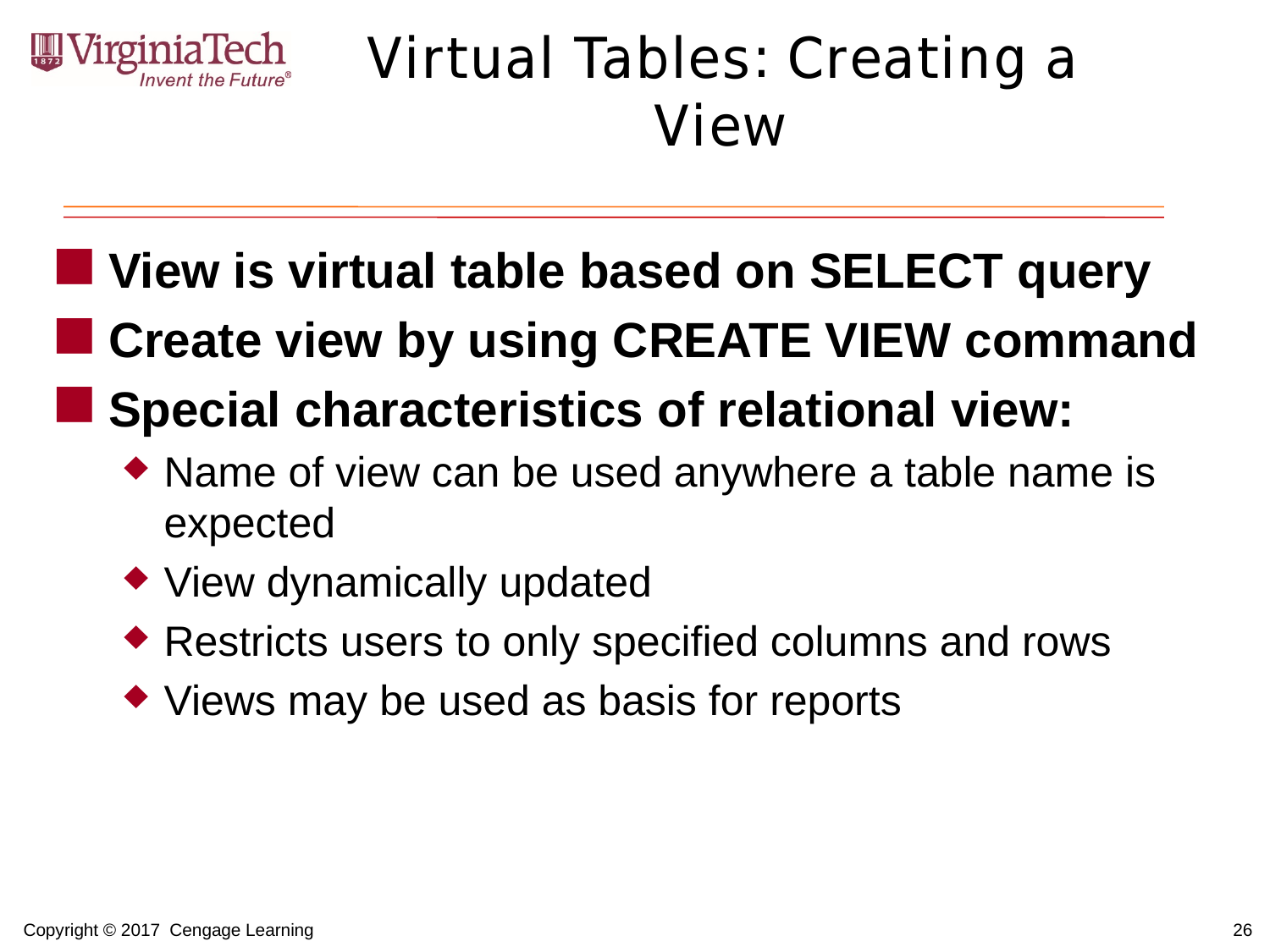

# Virtual Tables: Creating a View
View is virtual table based on SELECT query
Create view by using CREATE VIEW command
Special characteristics of relational view:
Name of view can be used anywhere a table name is expected
View dynamically updated
Restricts users to only specified columns and rows
Views may be used as basis for reports
26
Copyright © 2017  Cengage Learning